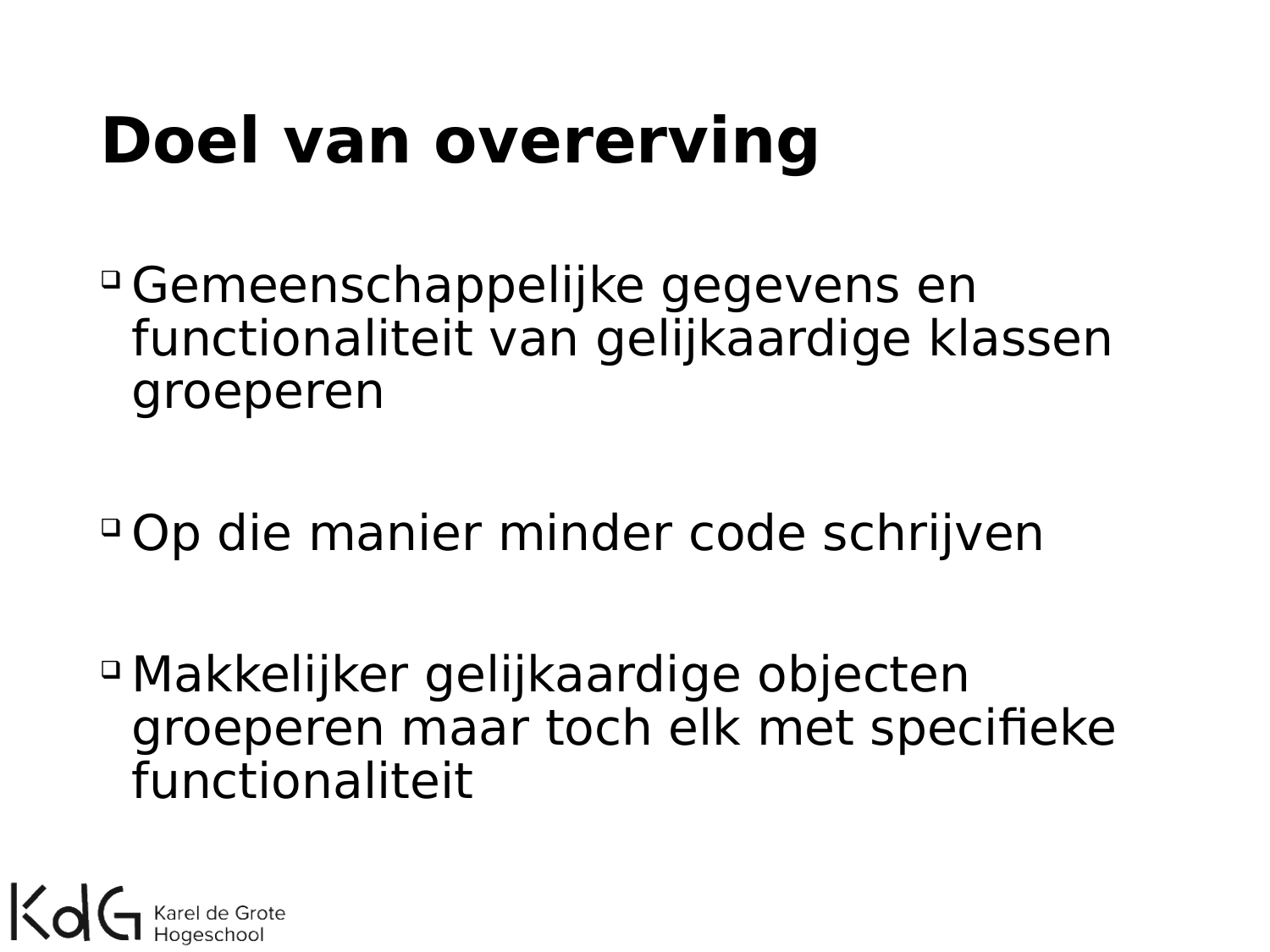

# Doel van overerving
Gemeenschappelijke gegevens en functionaliteit van gelijkaardige klassen groeperen

Op die manier minder code schrijven

Makkelijker gelijkaardige objecten groeperen maar toch elk met specifieke functionaliteit